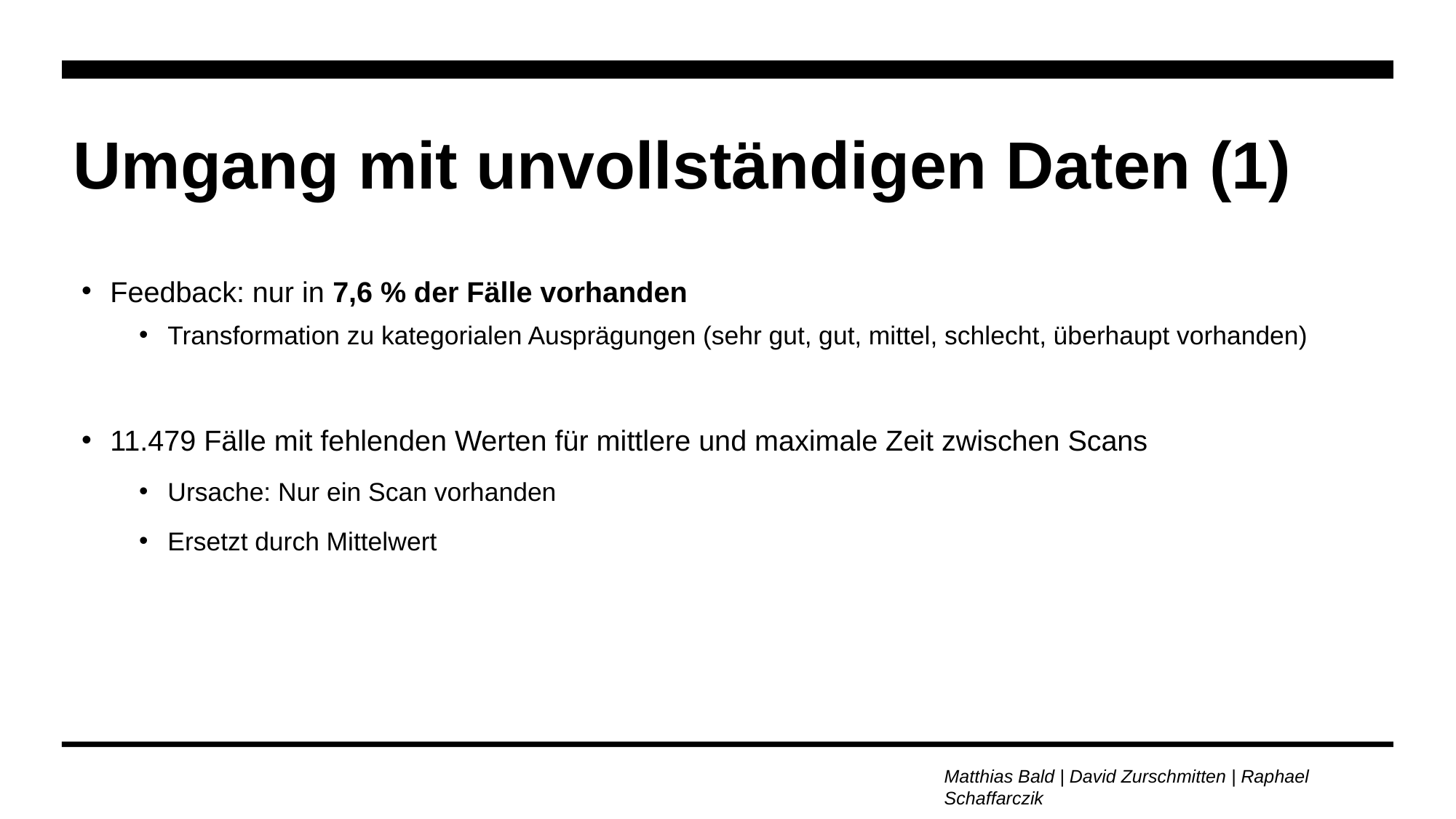

# Umgang mit unvollständigen Daten (1)

Feedback: nur in 7,6 % der Fälle vorhanden
Transformation zu kategorialen Ausprägungen (sehr gut, gut, mittel, schlecht, überhaupt vorhanden)

11.479 Fälle mit fehlenden Werten für mittlere und maximale Zeit zwischen Scans
Ursache: Nur ein Scan vorhanden
Ersetzt durch Mittelwert